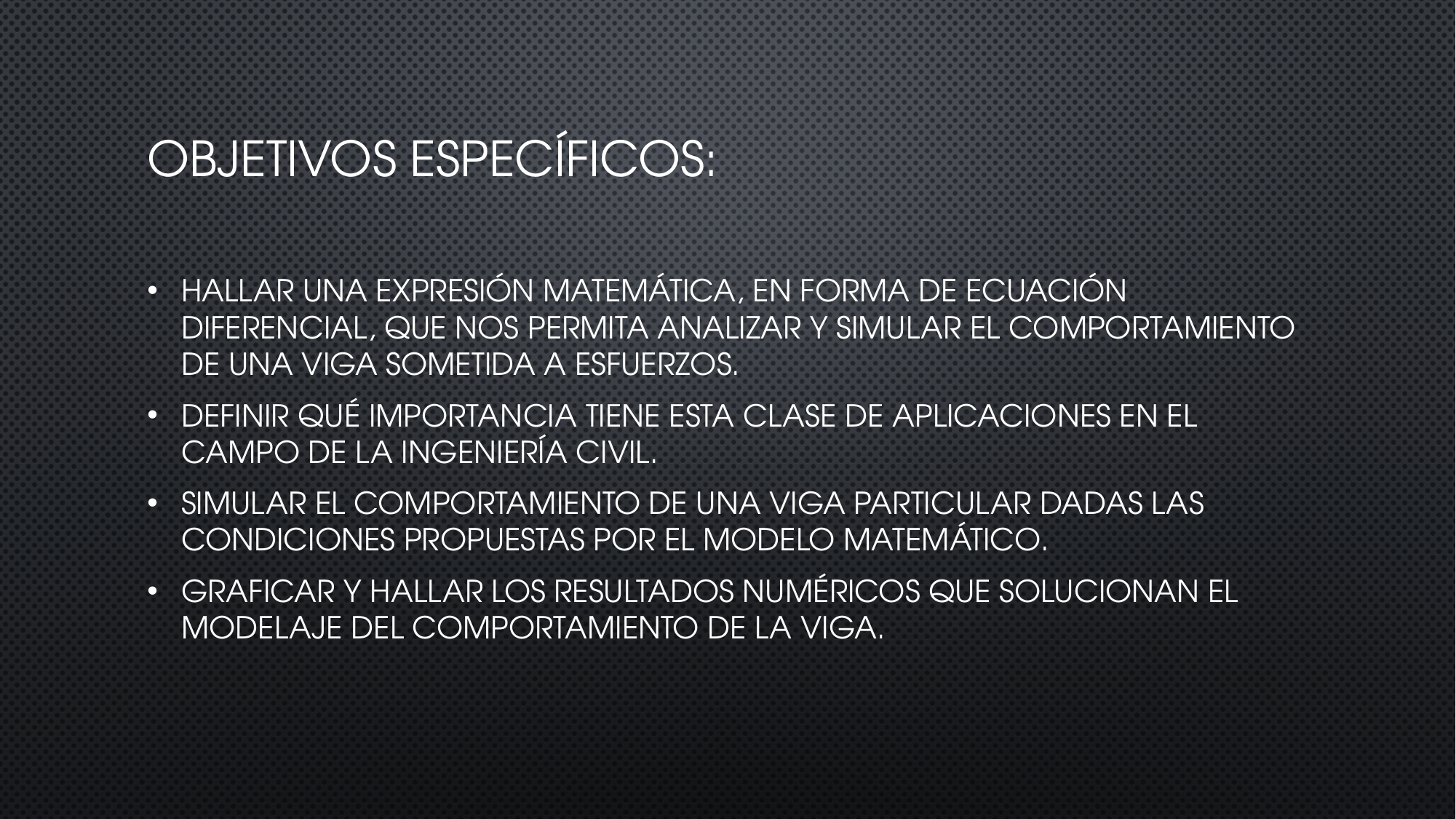

# Objetivos específicos:
Hallar una expresión matemática, en forma de ecuación diferencial, que nos permita analizar y simular el comportamiento de una viga sometida a esfuerzos.
Definir qué importancia tiene esta clase de aplicaciones en el campo de la Ingeniería Civil.
Simular el comportamiento de una viga particular dadas las condiciones propuestas por el modelo matemático.
Graficar y hallar los resultados numéricos que solucionan el modelaje del comportamiento de la viga.